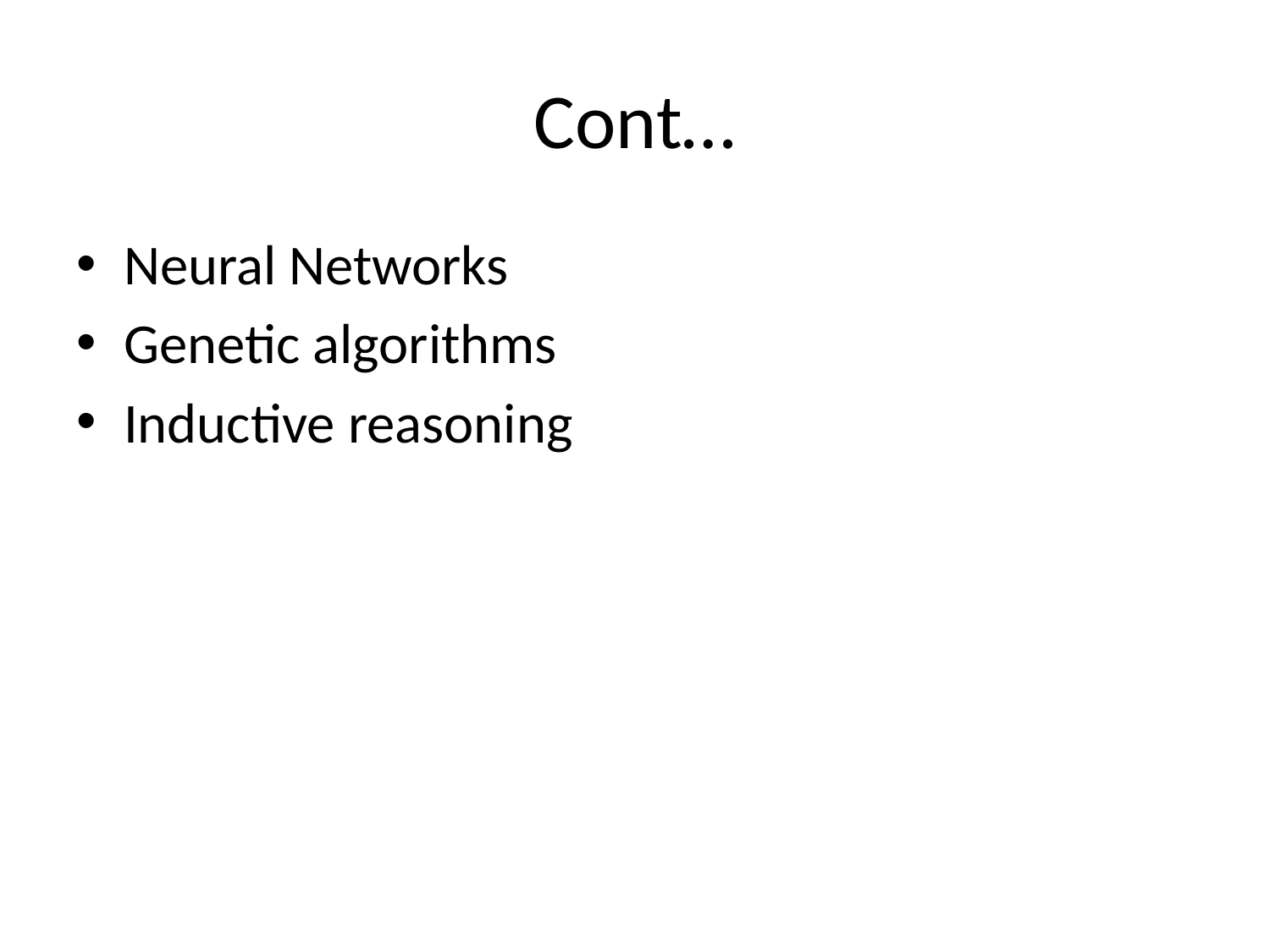

# Cont…
Neural Networks
Genetic algorithms
Inductive reasoning